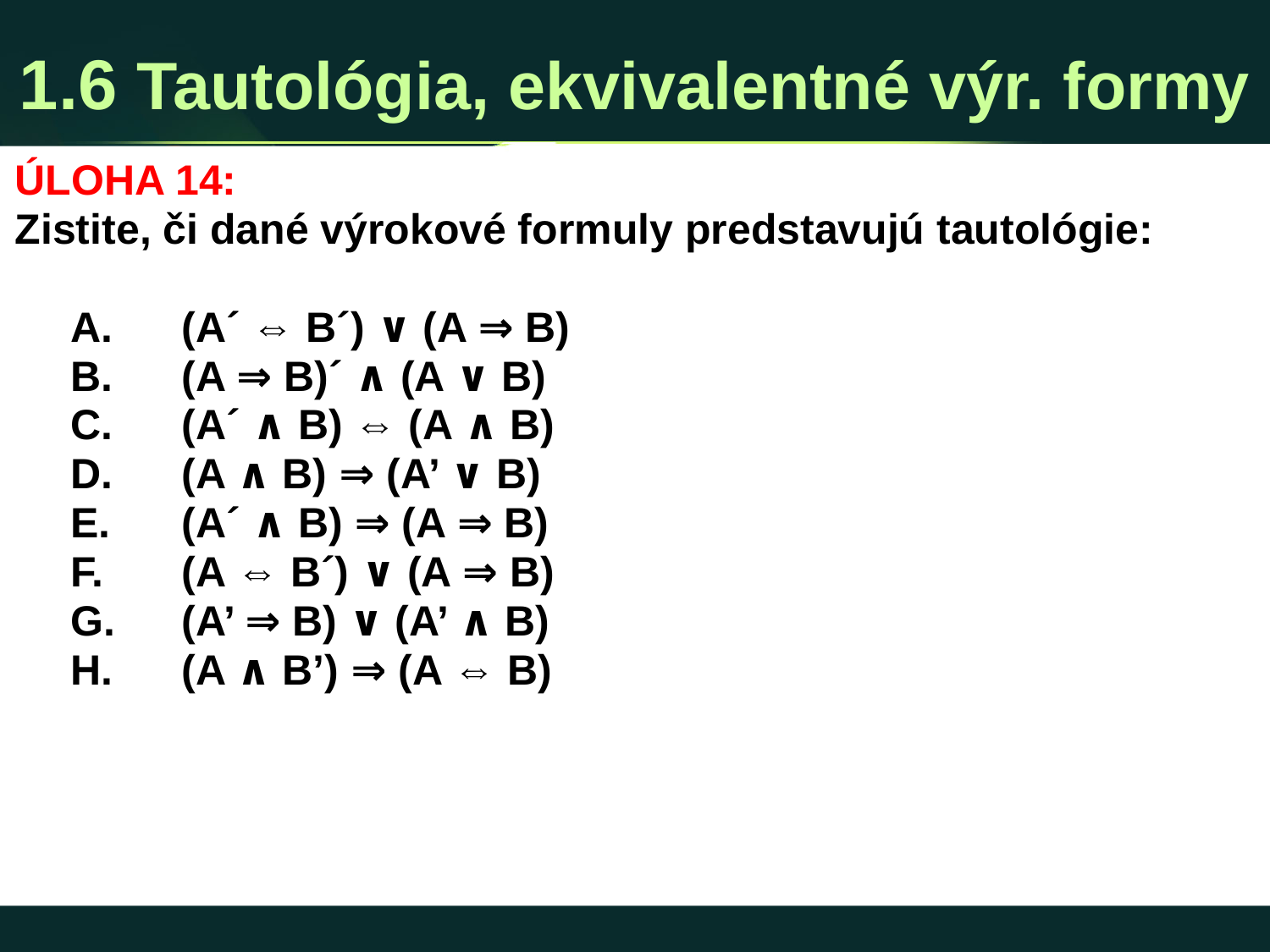

# 1.6 Tautológia, ekvivalentné výr. formy

ÚLOHA 14:
Zistite, či dané výrokové formuly predstavujú tautológie:

    (A´ ⇔ B´) ∨ (A ⇒ B)
    (A ⇒ B)´ ∧ (A ∨ B)
    (A´ ∧ B) ⇔ (A ∧ B)
    (A ∧ B) ⇒ (A’ ∨ B)
    (A´ ∧ B) ⇒ (A ⇒ B)
    (A ⇔ B´) ∨ (A ⇒ B)
    (A’ ⇒ B) ∨ (A’ ∧ B)
    (A ∧ B’) ⇒ (A ⇔ B)